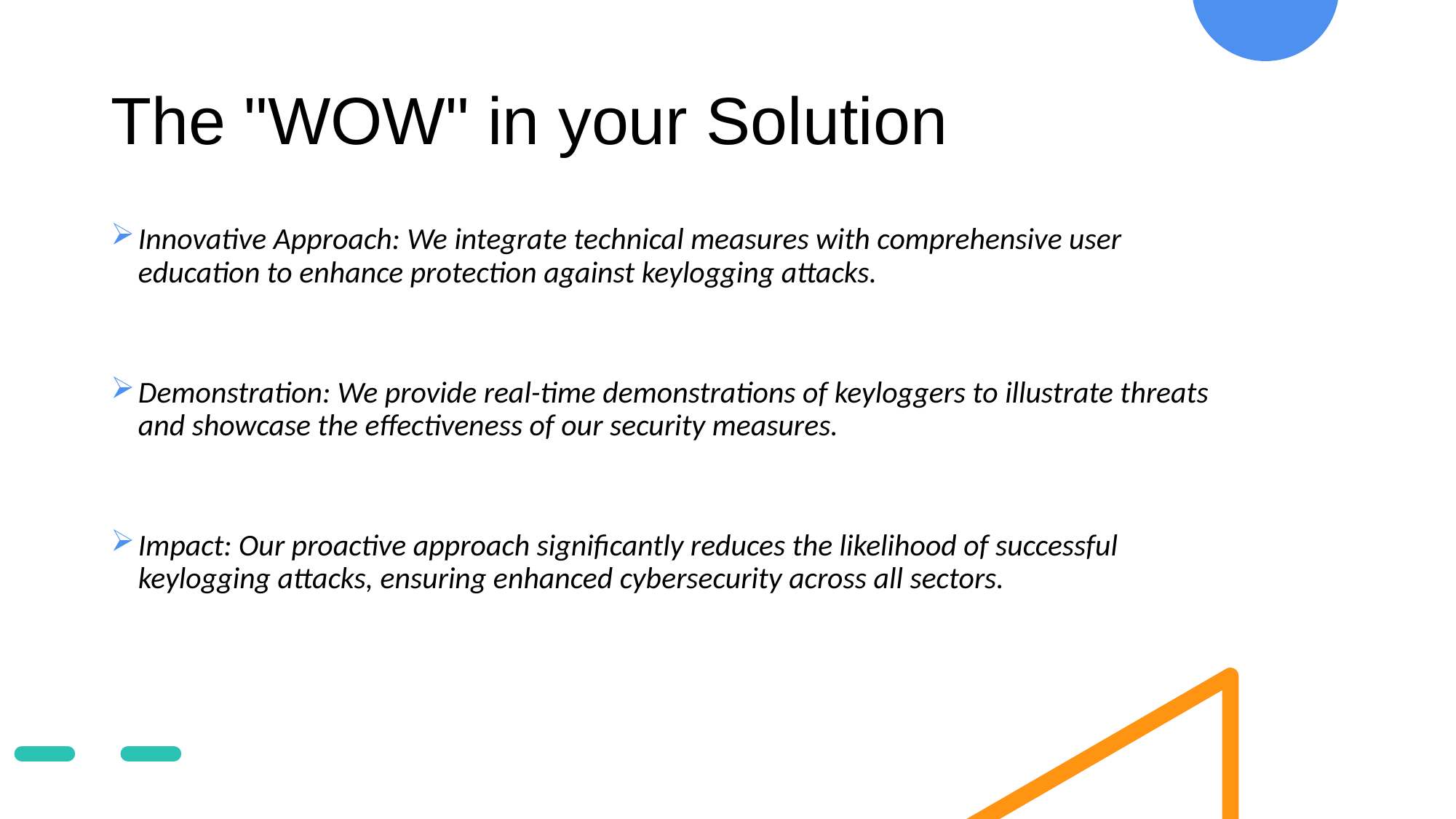

# The "WOW" in your Solution
Innovative Approach: We integrate technical measures with comprehensive user education to enhance protection against keylogging attacks.

Demonstration: We provide real-time demonstrations of keyloggers to illustrate threats and showcase the effectiveness of our security measures.

Impact: Our proactive approach significantly reduces the likelihood of successful keylogging attacks, ensuring enhanced cybersecurity across all sectors.